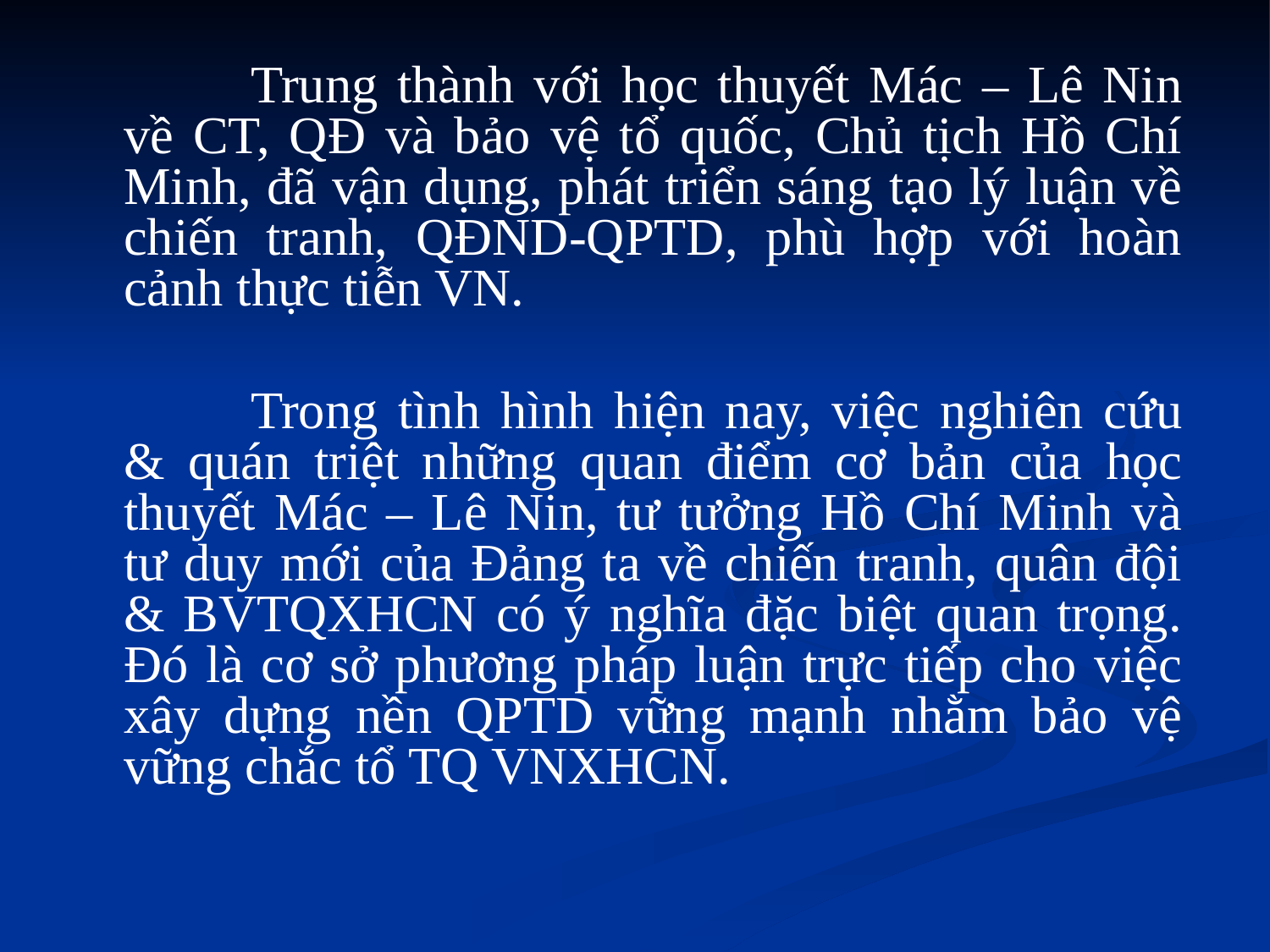

Trung thành với học thuyết Mác – Lê Nin về CT, QĐ và bảo vệ tổ quốc, Chủ tịch Hồ Chí Minh, đã vận dụng, phát triển sáng tạo lý luận về chiến tranh, QĐND-QPTD, phù hợp với hoàn cảnh thực tiễn VN.

		Trong tình hình hiện nay, việc nghiên cứu & quán triệt những quan điểm cơ bản của học thuyết Mác – Lê Nin, tư tưởng Hồ Chí Minh và tư duy mới của Đảng ta về chiến tranh, quân đội & BVTQXHCN có ý nghĩa đặc biệt quan trọng. Đó là cơ sở phương pháp luận trực tiếp cho việc xây dựng nền QPTD vững mạnh nhằm bảo vệ vững chắc tổ TQ VNXHCN.